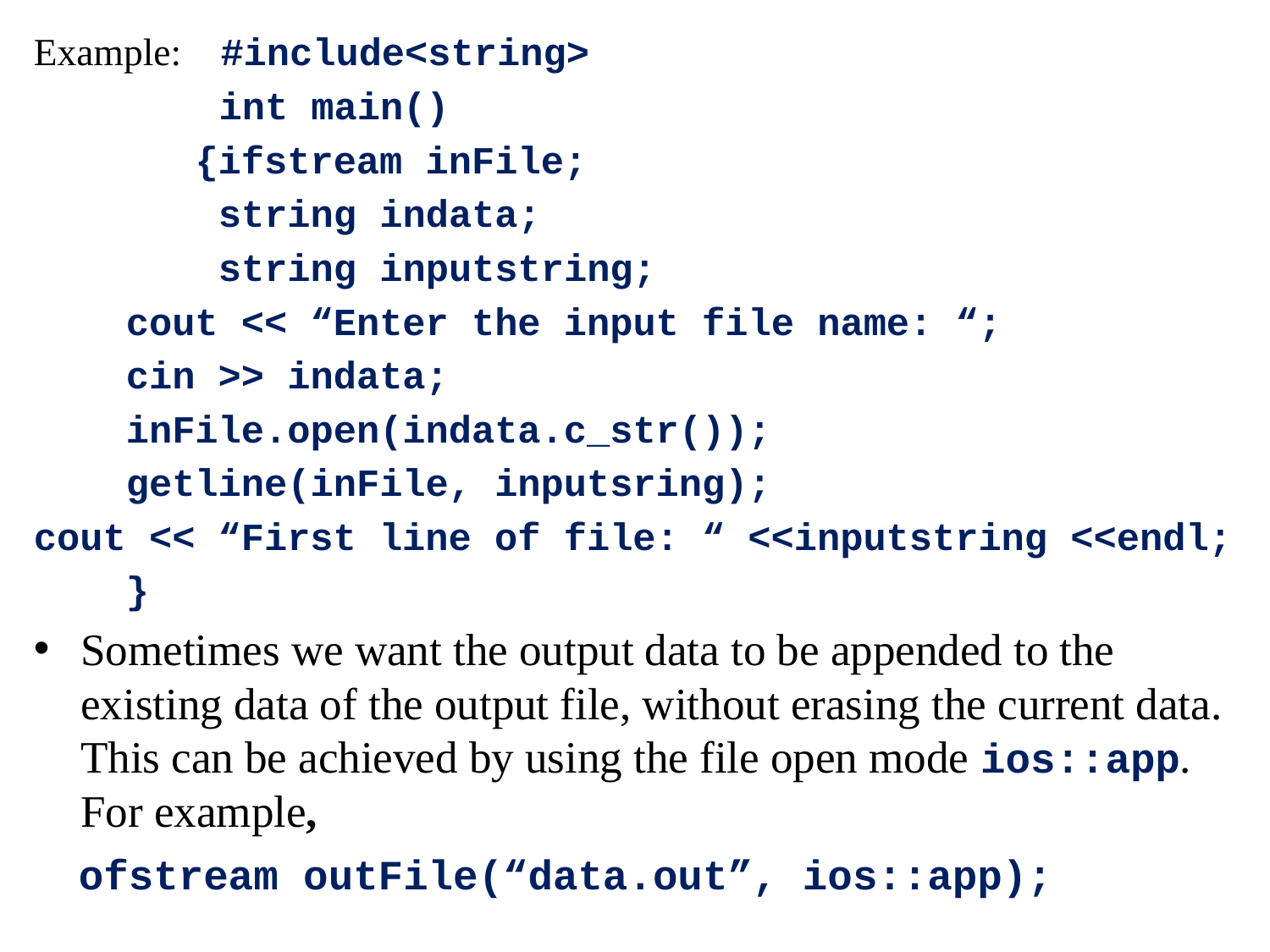

Example:    #include<string>
                   int main()
       {ifstream inFile;
        string indata;
        string inputstring;
    cout << “Enter the input file name: “;
    cin >> indata;
    inFile.open(indata.c_str());
    getline(inFile, inputsring);
cout << “First line of file: “ <<inputstring <<endl;
    }
Sometimes we want the output data to be appended to the existing data of the output file, without erasing the current data. This can be achieved by using the file open mode ios::app. For example,
    ofstream outFile(“data.out”, ios::app);